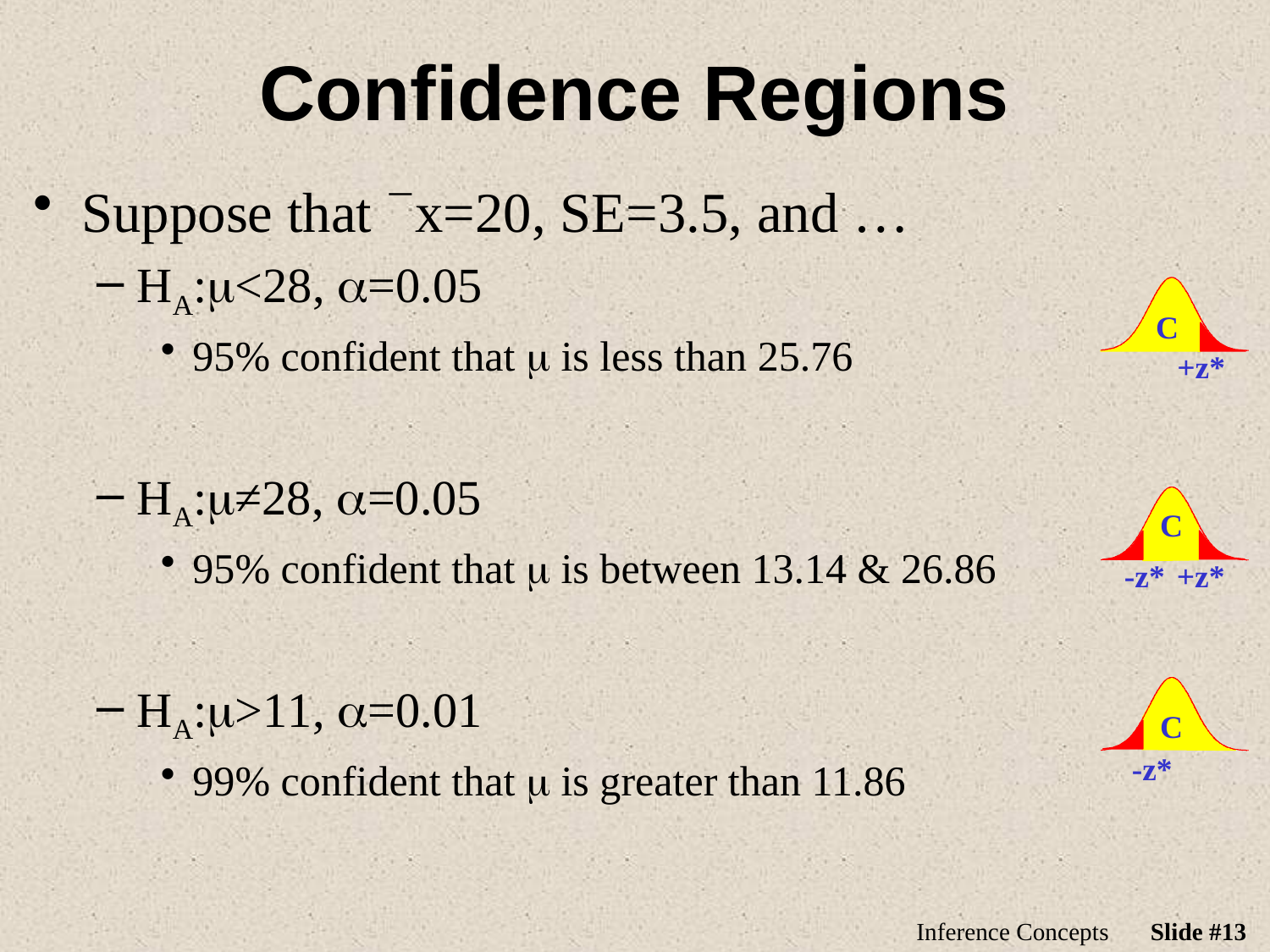

# Confidence Regions
Suppose that x=20, SE=3.5, and …
HA:μ<28, α=0.05
95% confident that μ is less than 25.76

HA:μ≠28, α=0.05
95% confident that μ is between 13.14 & 26.86

HA:μ>11, α=0.01
99% confident that μ is greater than 11.86

C
+z*

C
-z*
+z*

C
-z*
Inference Concepts
Slide #13